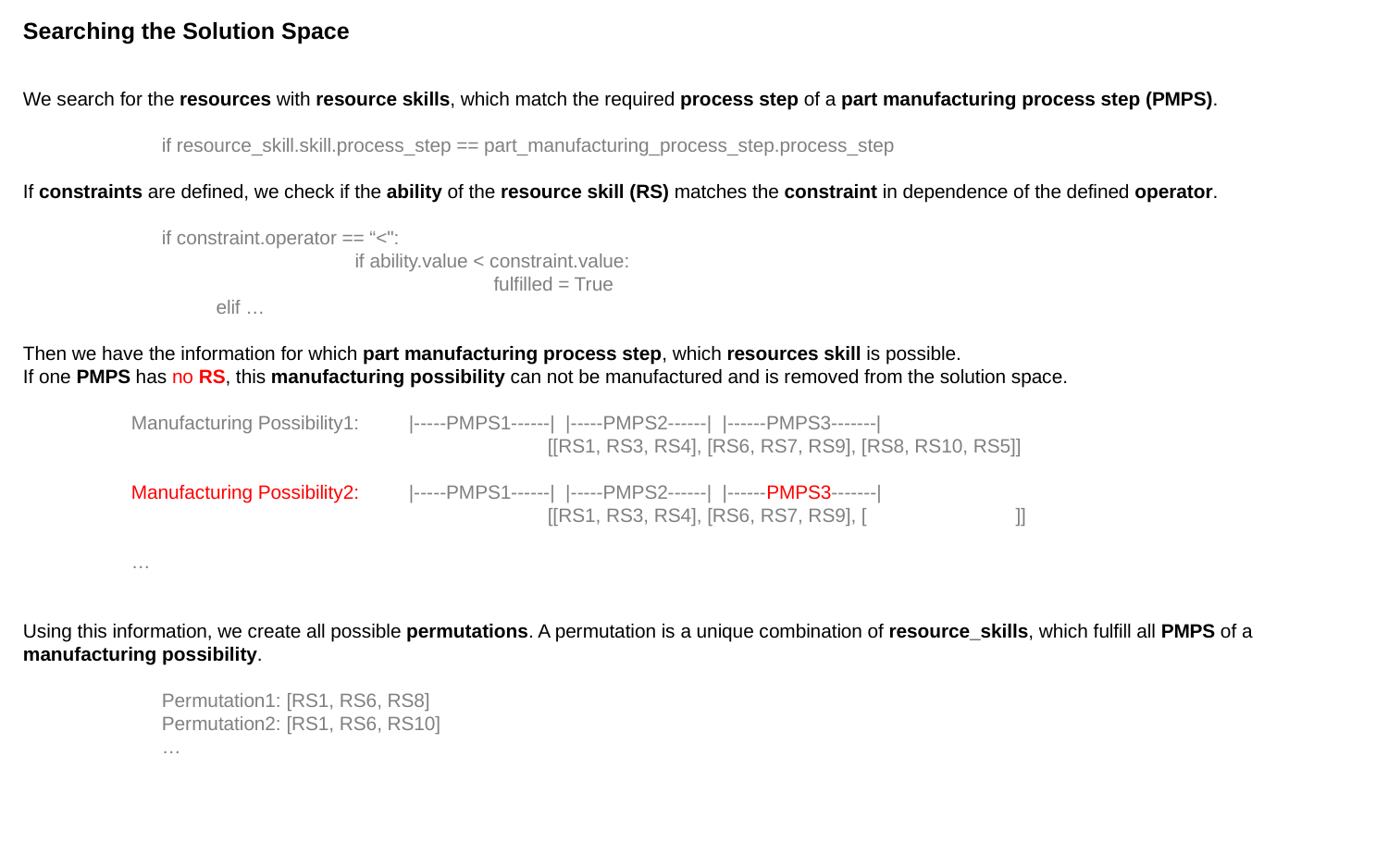

Searching the Solution Space
We search for the resources with resource skills, which match the required process step of a part manufacturing process step (PMPS).

	if resource_skill.skill.process_step == part_manufacturing_process_step.process_step
If constraints are defined, we check if the ability of the resource skill (RS) matches the constraint in dependence of the defined operator.

	if constraint.operator == “<":
          		if ability.value < constraint.value:
                              		fulfilled = True
	elif …
Then we have the information for which part manufacturing process step, which resources skill is possible.
If one PMPS has no RS, this manufacturing possibility can not be manufactured and is removed from the solution space.
Manufacturing Possibility1:	|-----PMPS1------|  |-----PMPS2------|  |------PMPS3-------|
			[[RS1, RS3, RS4], [RS6, RS7, RS9], [RS8, RS10, RS5]]

Manufacturing Possibility2:	|-----PMPS1------|  |-----PMPS2------|  |------PMPS3-------|
			[[RS1, RS3, RS4], [RS6, RS7, RS9], [                            ]]

…

Using this information, we create all possible permutations. A permutation is a unique combination of resource_skills, which fulfill all PMPS of a manufacturing possibility.
	Permutation1: [RS1, RS6, RS8]
	Permutation2: [RS1, RS6, RS10]
	…